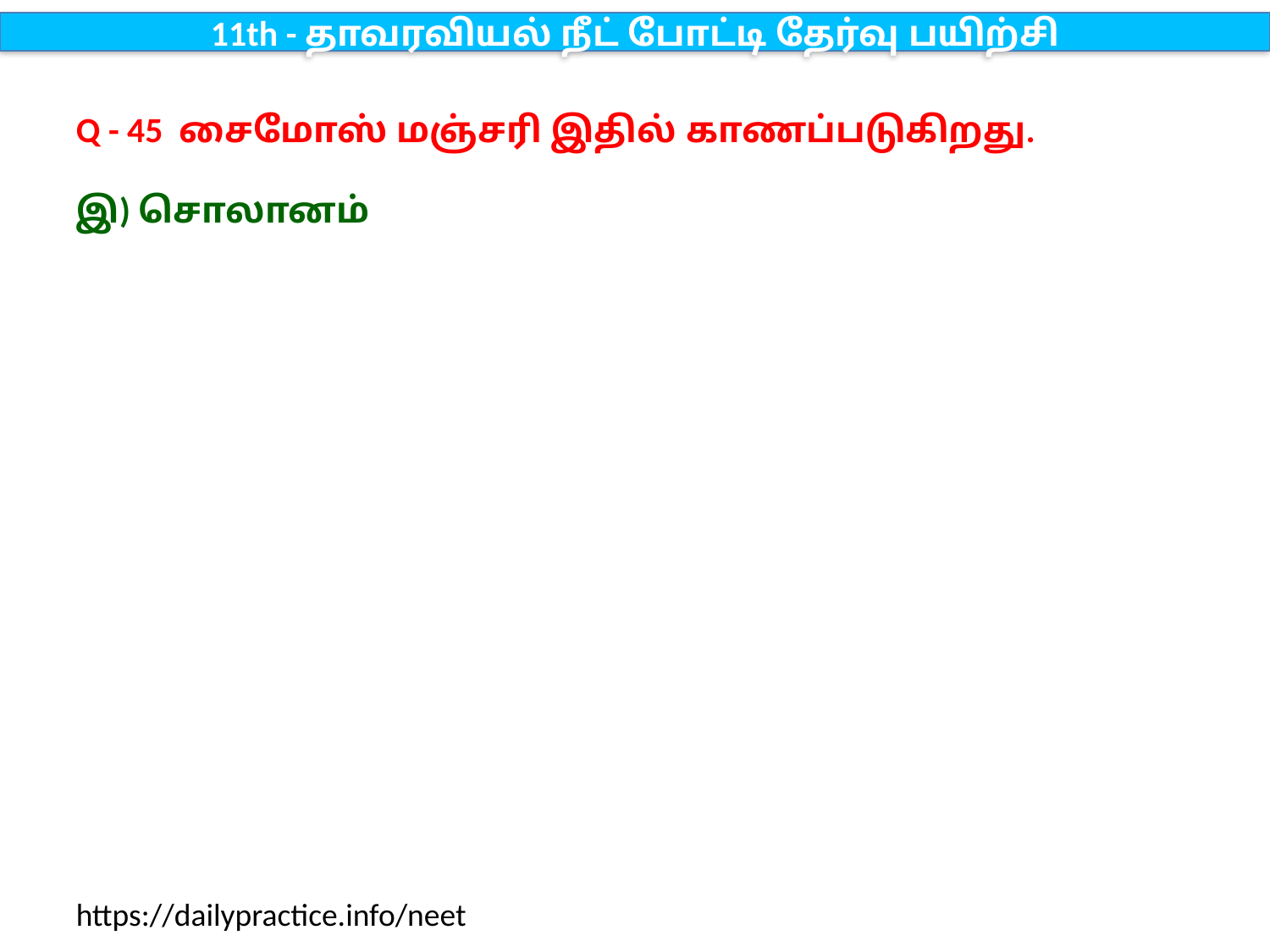

11th - தாவரவியல் நீட் போட்டி தேர்வு பயிற்சி

Q - 45  சைமோஸ் மஞ்சரி இதில் காணப்படுகிறது.

இ) சொலானம்
https://dailypractice.info/neet